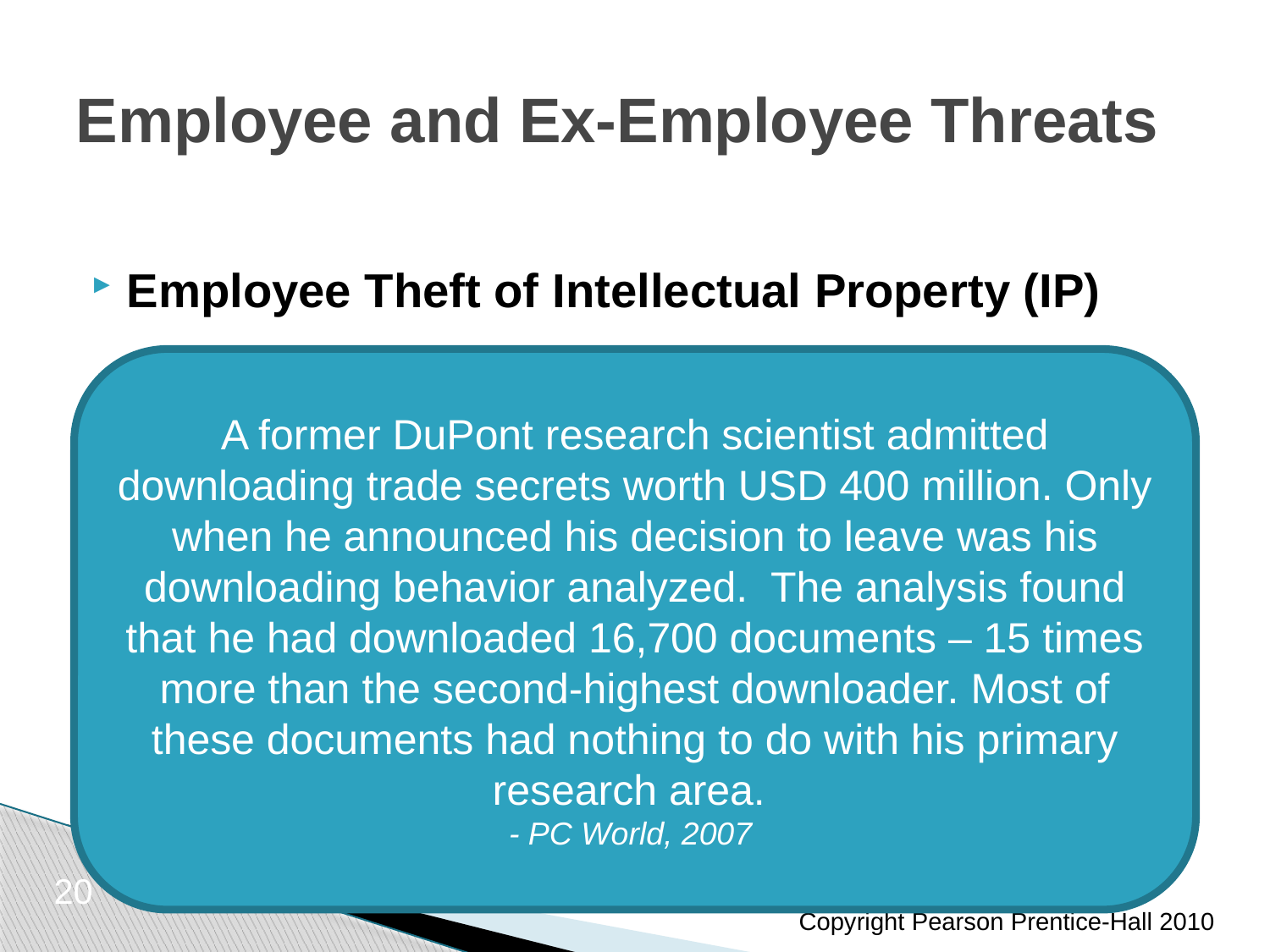

# Employee and Ex-Employee Threats
Employee Theft of Intellectual Property (IP)
A former DuPont research scientist admitted downloading trade secrets worth USD 400 million. Only when he announced his decision to leave was his downloading behavior analyzed.  The analysis found that he had downloaded 16,700 documents – 15 times more than the second-highest downloader. Most of these documents had nothing to do with his primary research area.
- PC World, 2007
20
Copyright Pearson Prentice-Hall 2010